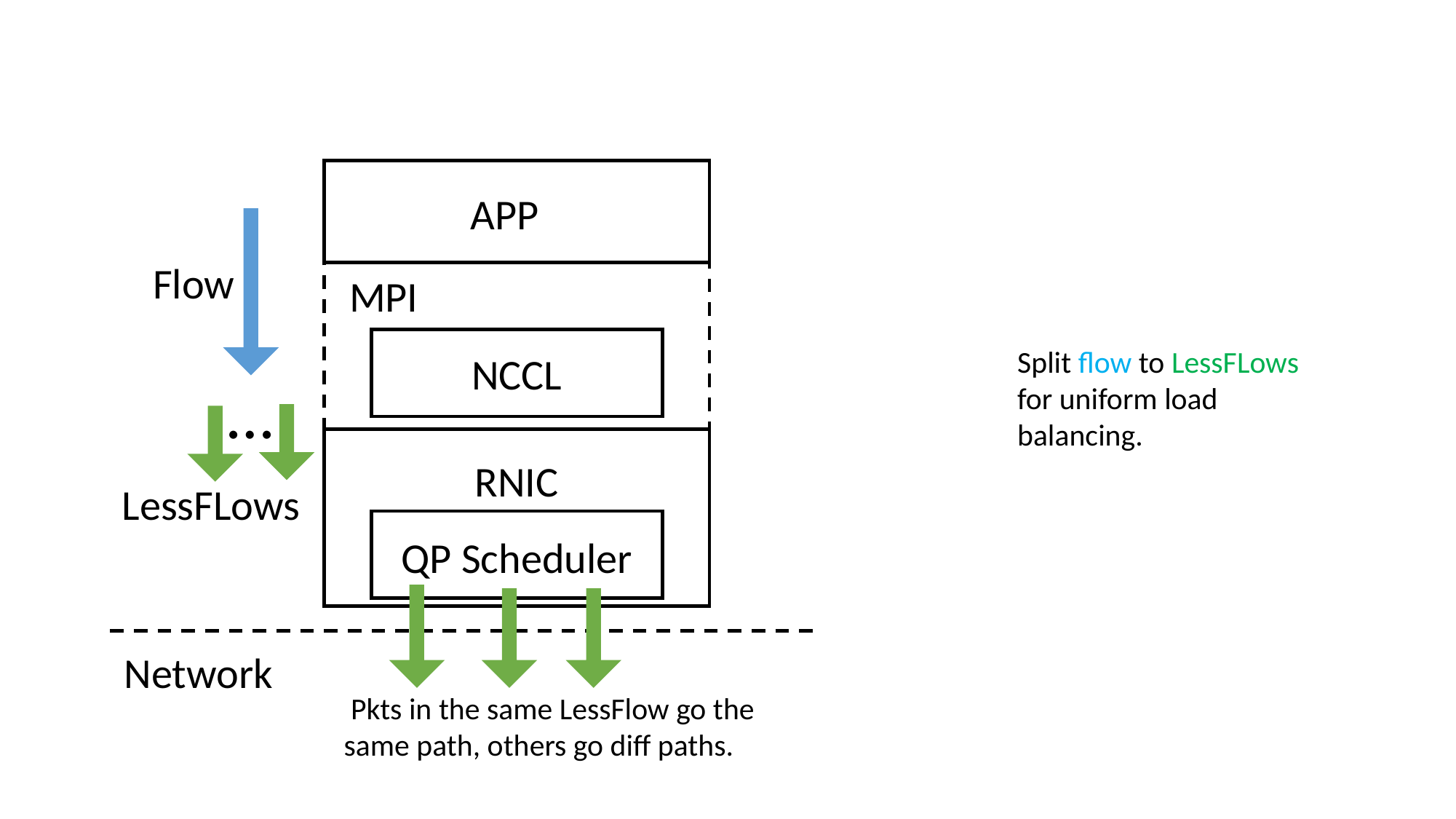

APP

Flow

MPI

Split flow to LessFLows for uniform load balancing.

NCCL
…

RNIC
LessFLows

QP Scheduler

Network
 Pkts in the same LessFlow go the same path, others go diff paths.